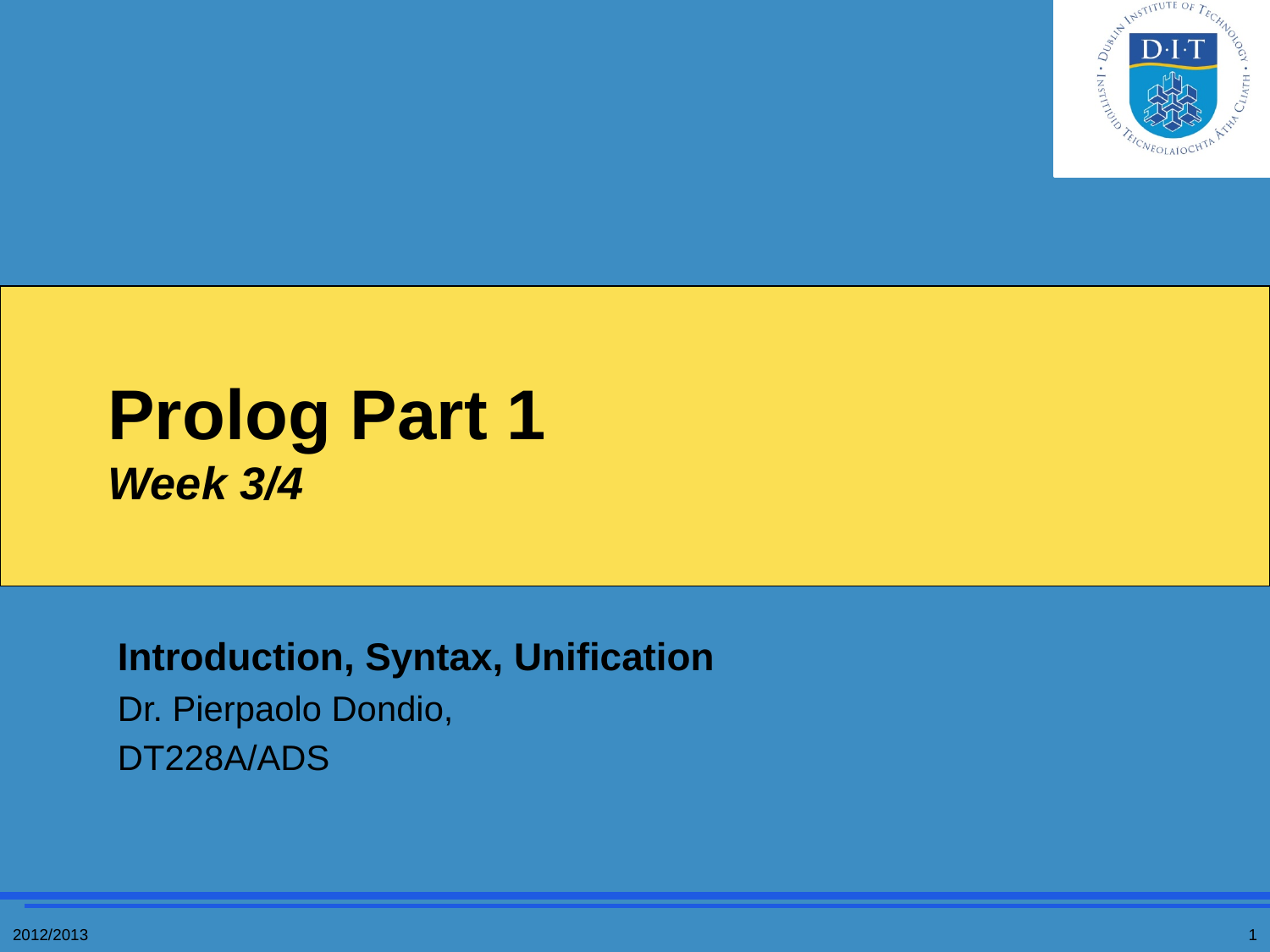

# Prolog Part 1 Week 3/4
Introduction, Syntax, Unification
Dr. Pierpaolo Dondio,
DT228A/ADS
2012/2013
1